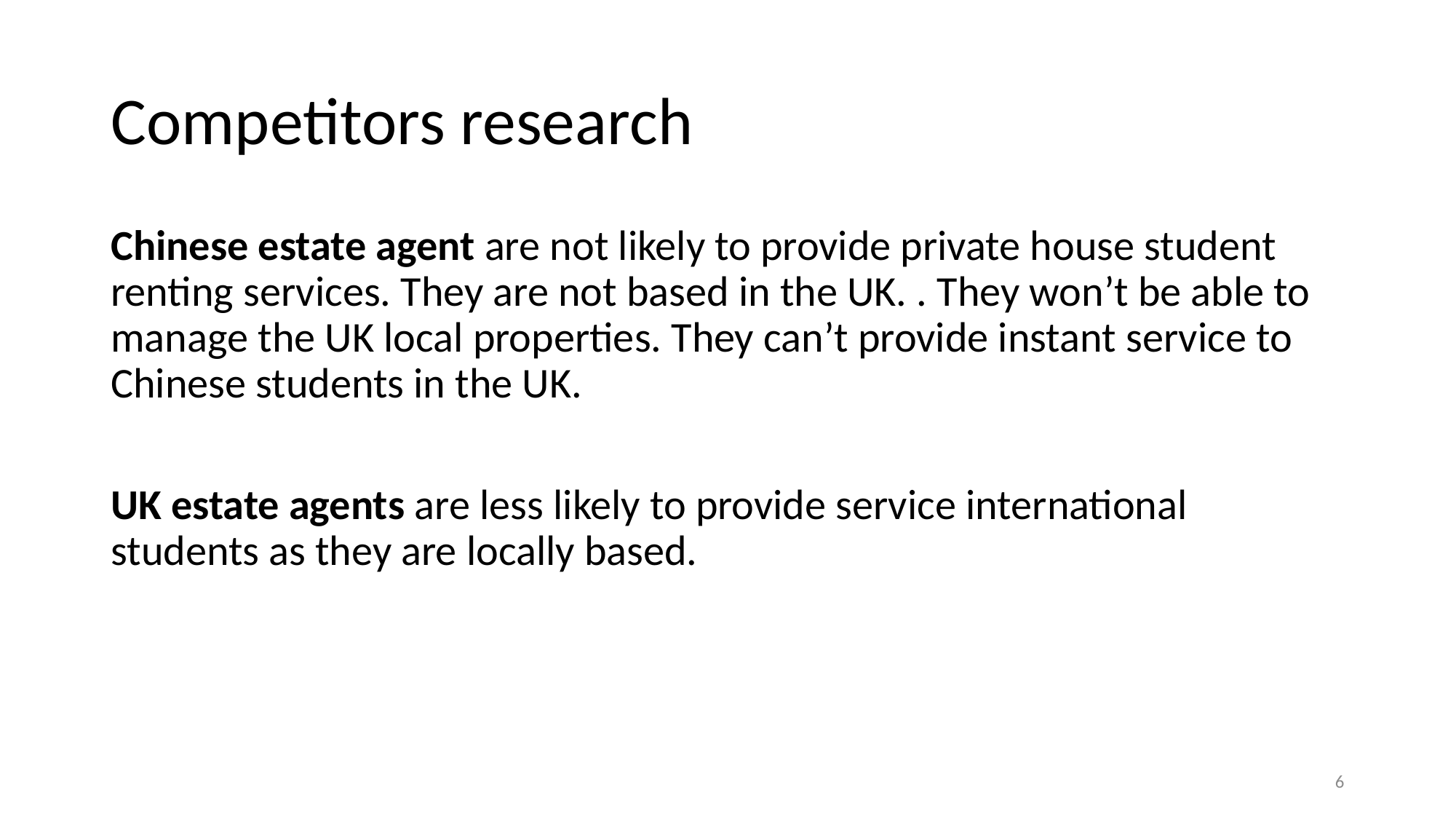

# Competitors research
Chinese estate agent are not likely to provide private house student renting services. They are not based in the UK. . They won’t be able to manage the UK local properties. They can’t provide instant service to Chinese students in the UK.

UK estate agents are less likely to provide service international students as they are locally based.

6